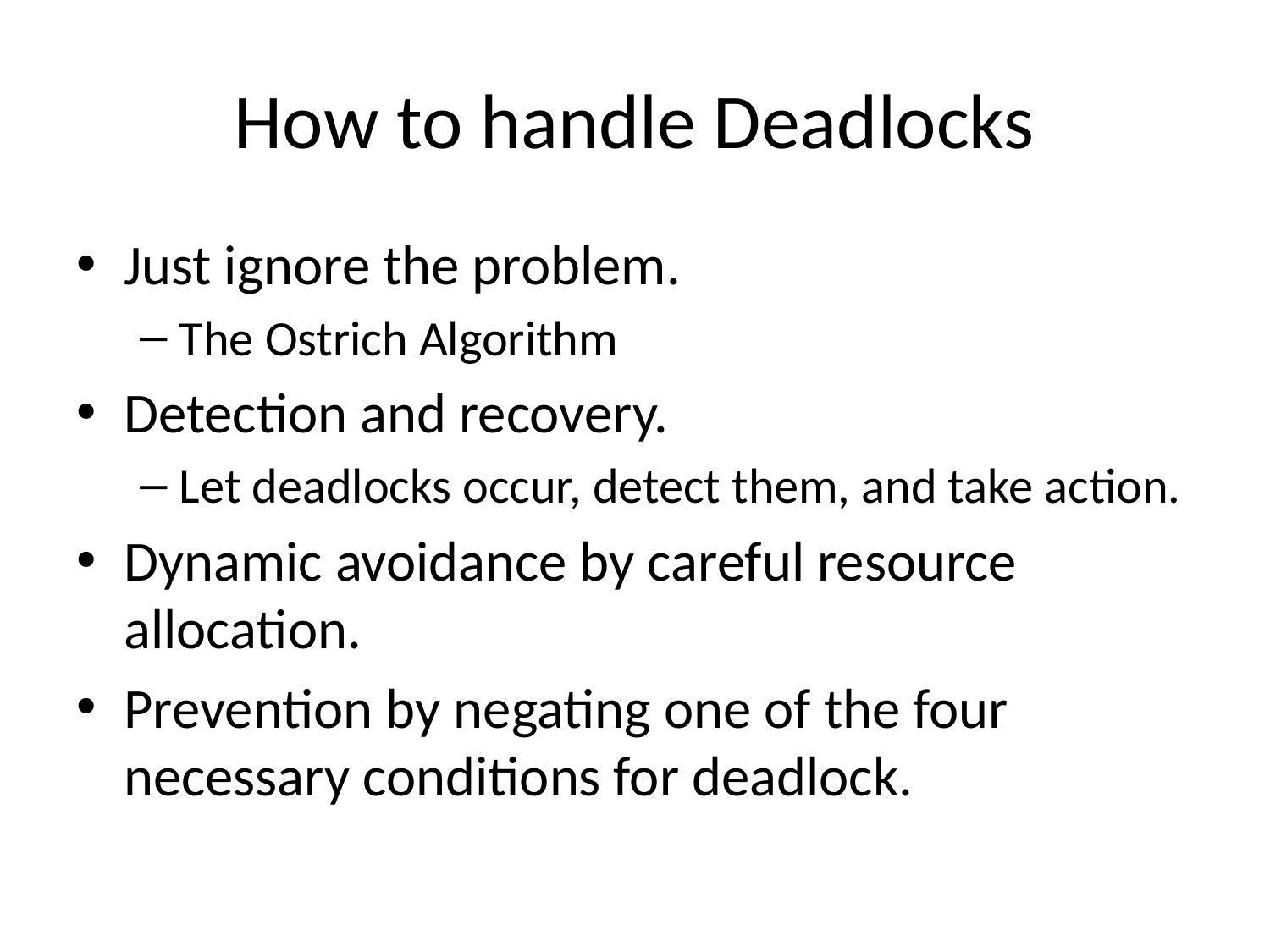

# How to handle Deadlocks
Just ignore the problem.
The Ostrich Algorithm
Detection and recovery.
Let deadlocks occur, detect them, and take action.
Dynamic avoidance by careful resource allocation.
Prevention by negating one of the four necessary conditions for deadlock.